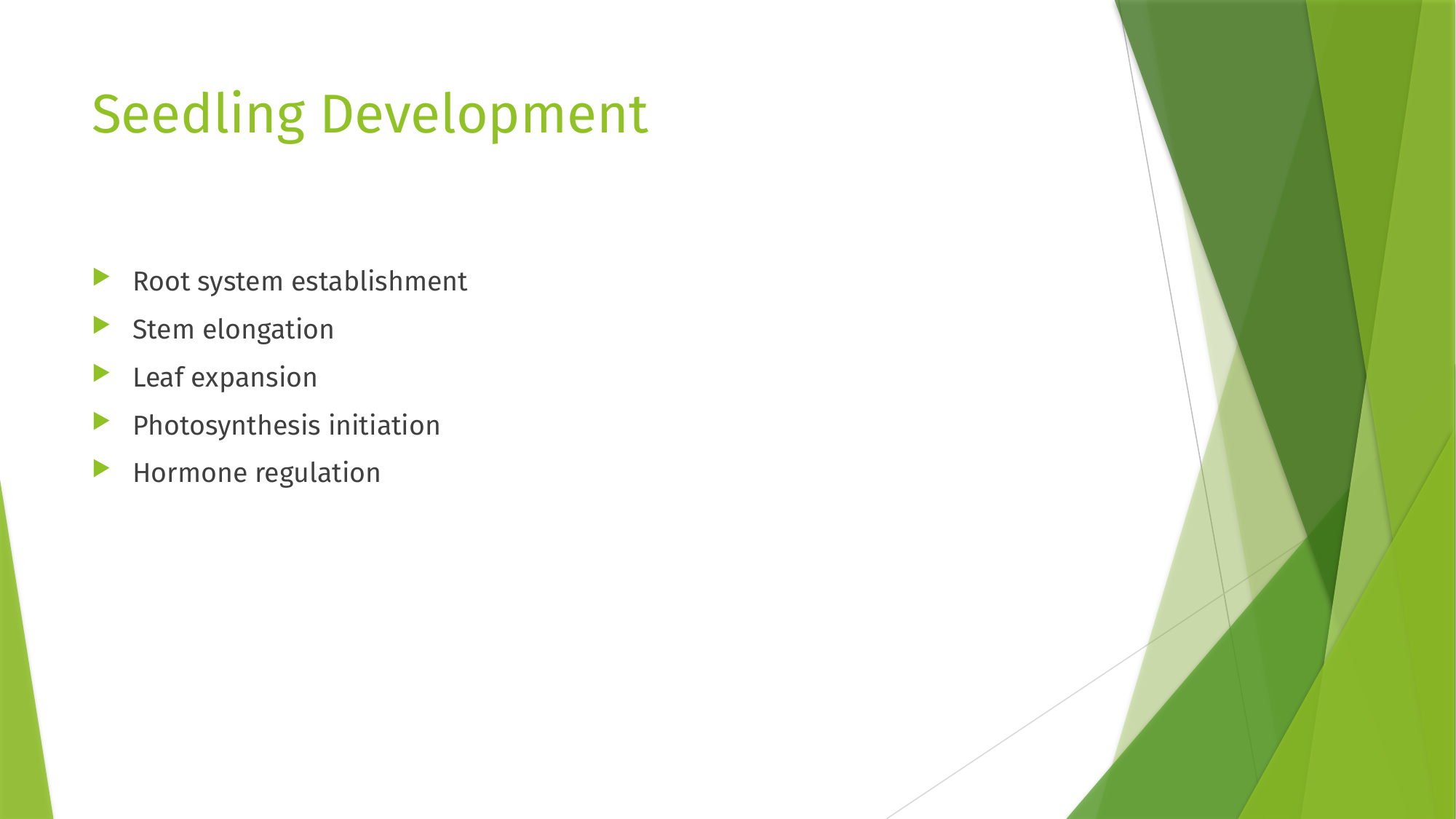

# Seedling Development
Root system establishment
Stem elongation
Leaf expansion
Photosynthesis initiation
Hormone regulation